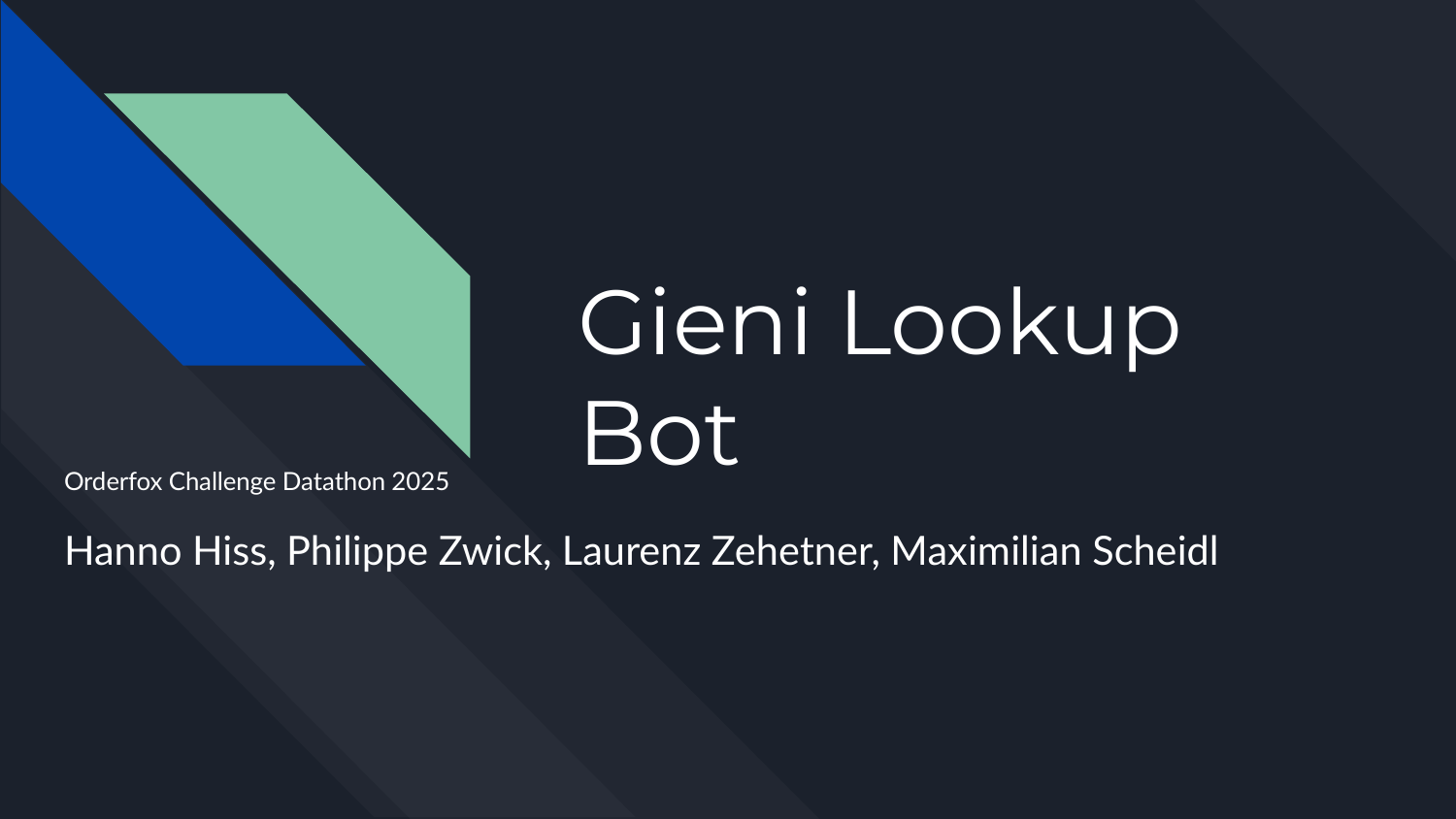

# Gieni Lookup Bot
Orderfox Challenge Datathon 2025
Hanno Hiss, Philippe Zwick, Laurenz Zehetner, Maximilian Scheidl